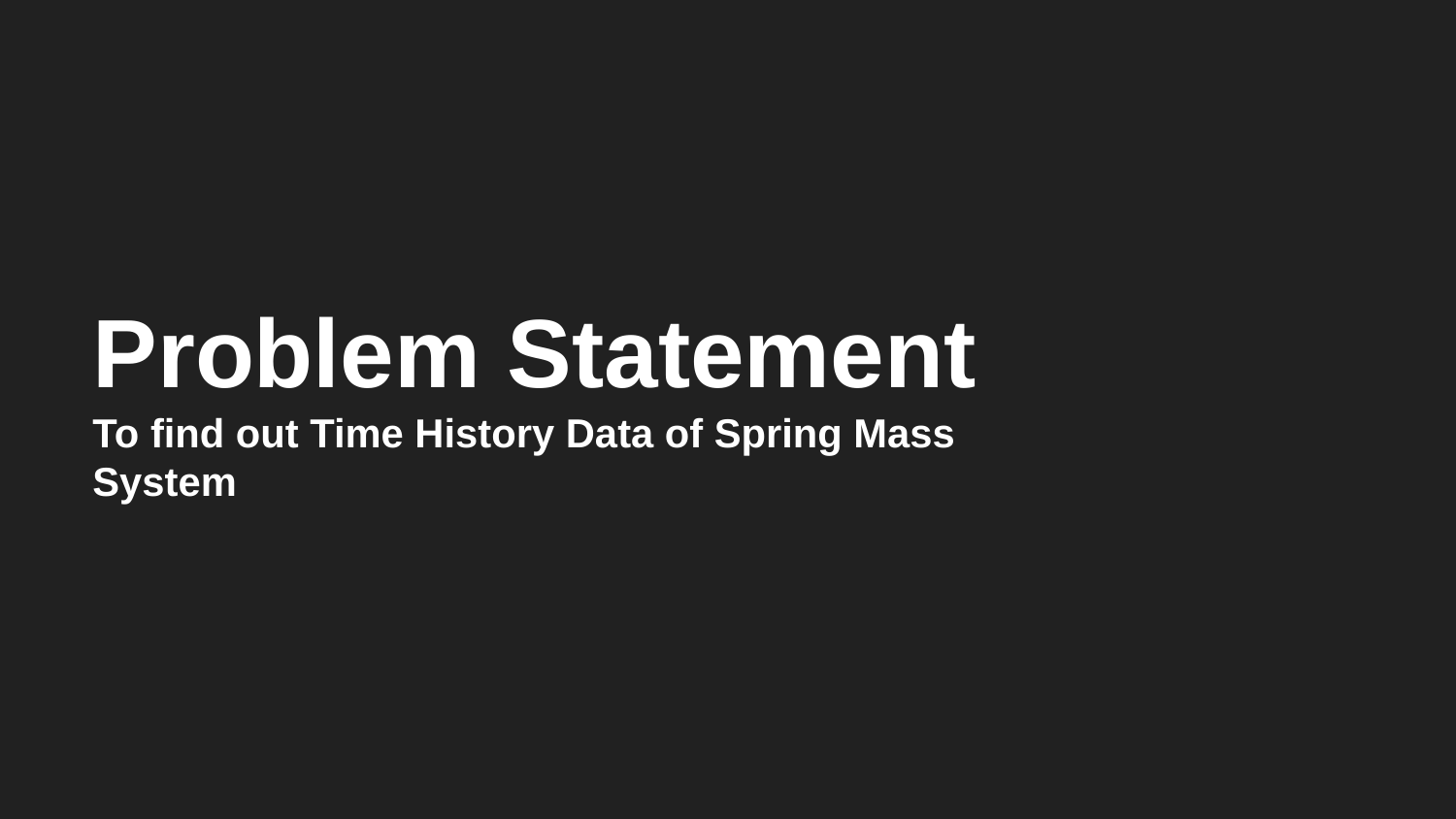

# Problem Statement
To find out Time History Data of Spring Mass System